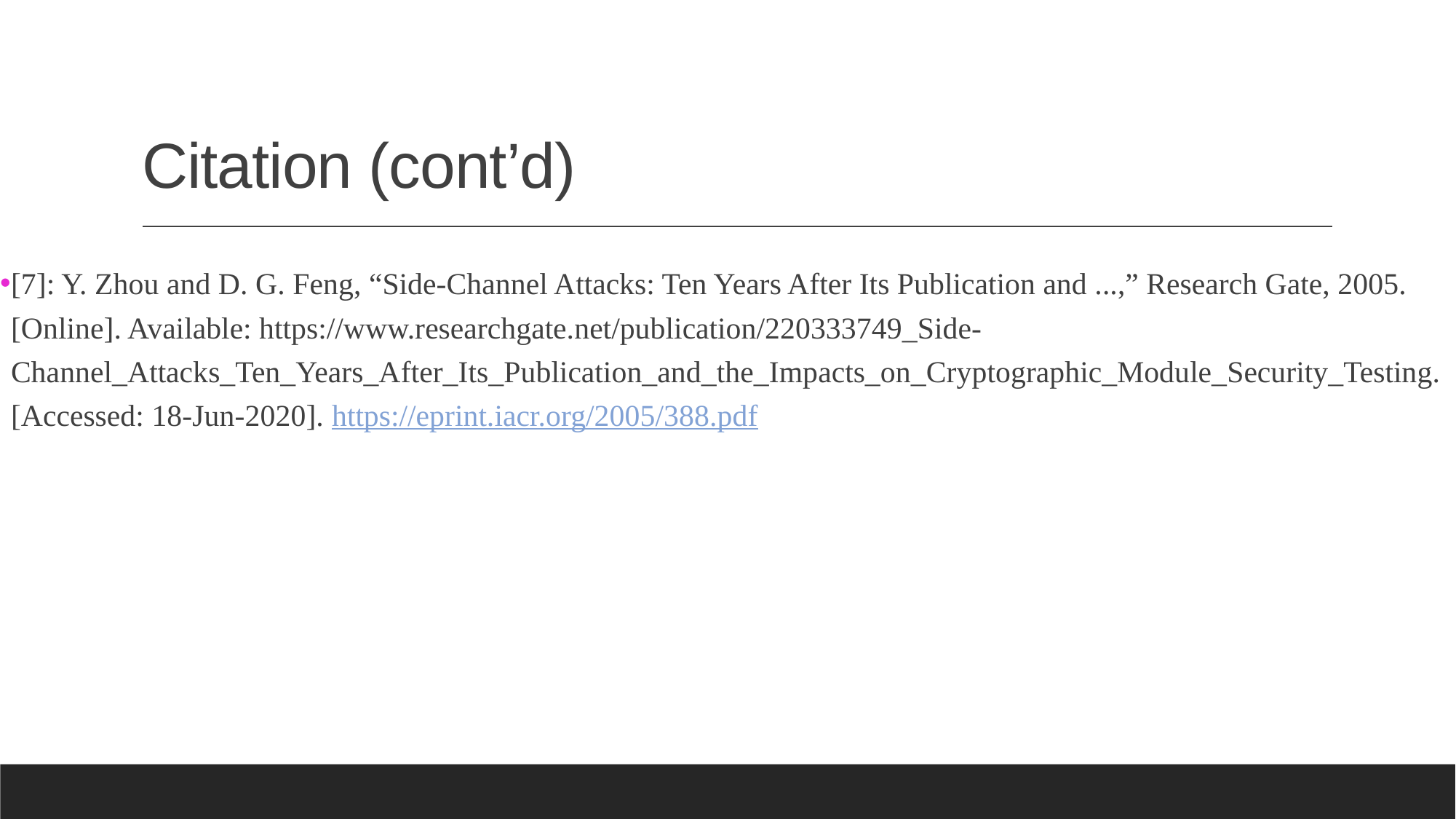

# Citation (cont’d)
[7]: Y. Zhou and D. G. Feng, “Side-Channel Attacks: Ten Years After Its Publication and ...,” Research Gate, 2005. [Online]. Available: https://www.researchgate.net/publication/220333749_Side-Channel_Attacks_Ten_Years_After_Its_Publication_and_the_Impacts_on_Cryptographic_Module_Security_Testing. [Accessed: 18-Jun-2020]. https://eprint.iacr.org/2005/388.pdf